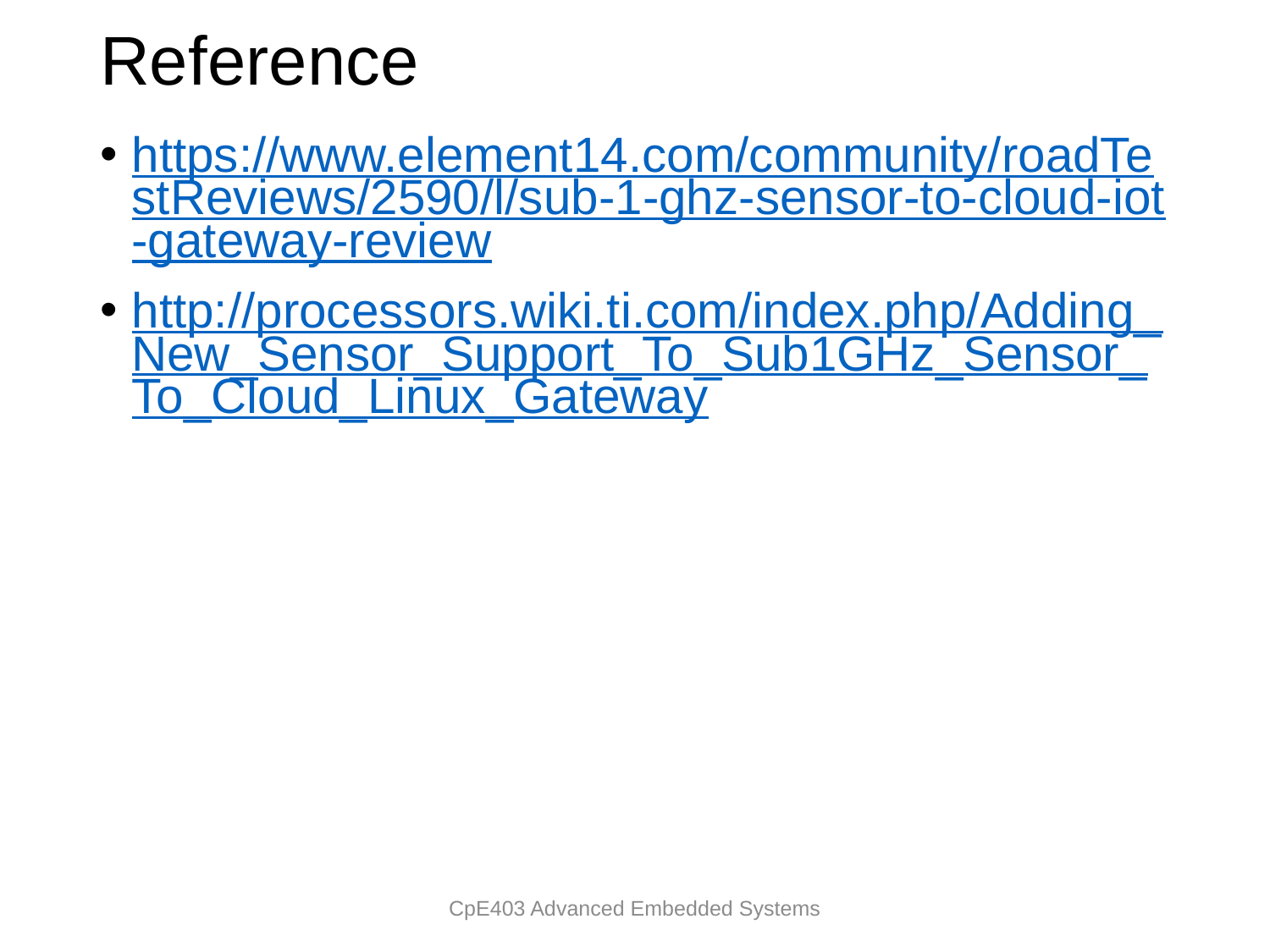

# Reference
https://www.element14.com/community/roadTestReviews/2590/l/sub-1-ghz-sensor-to-cloud-iot-gateway-review
http://processors.wiki.ti.com/index.php/Adding_New_Sensor_Support_To_Sub1GHz_Sensor_To_Cloud_Linux_Gateway
CpE403 Advanced Embedded Systems